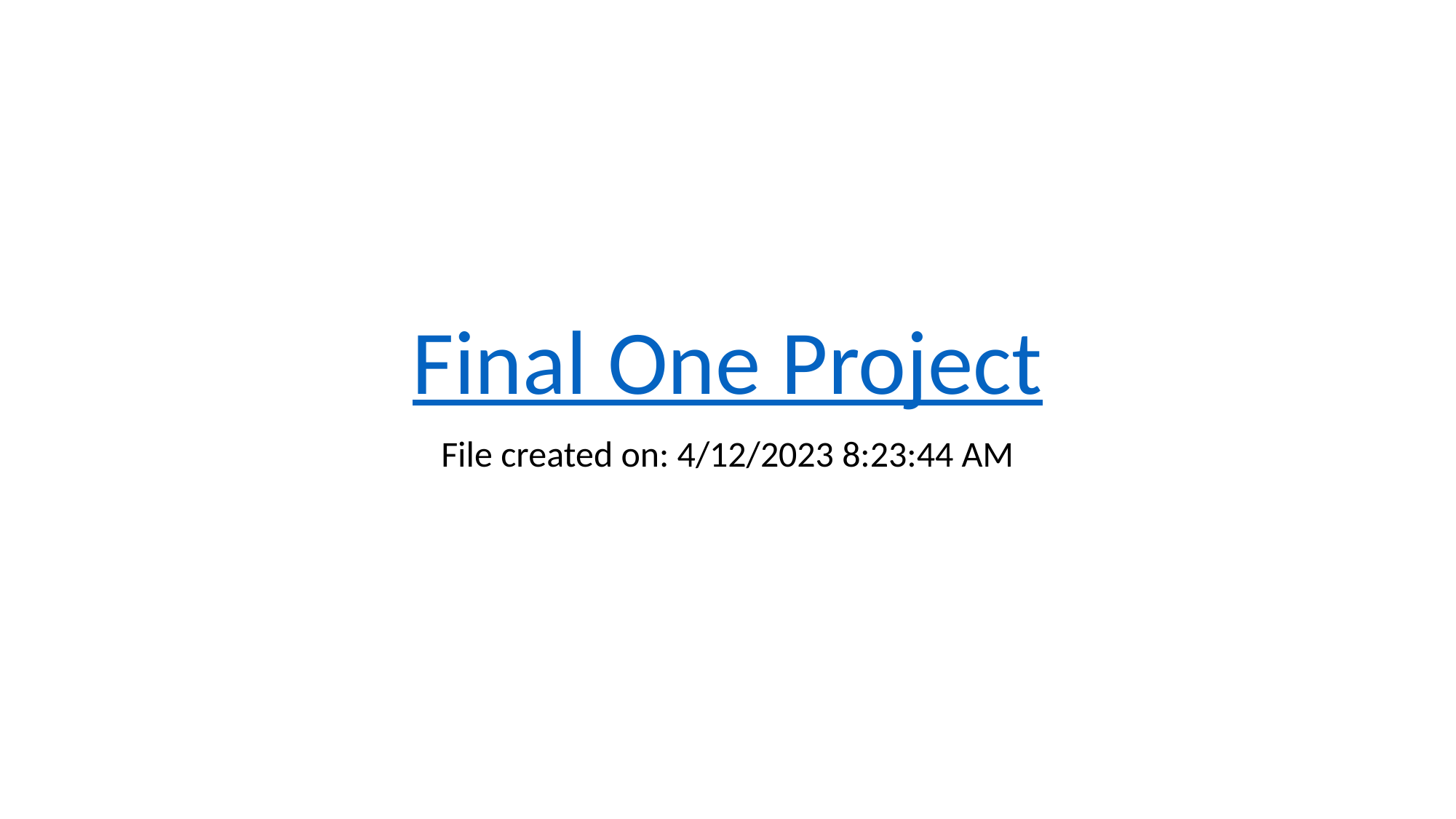

# Final One Project
File created on: 4/12/2023 8:23:44 AM